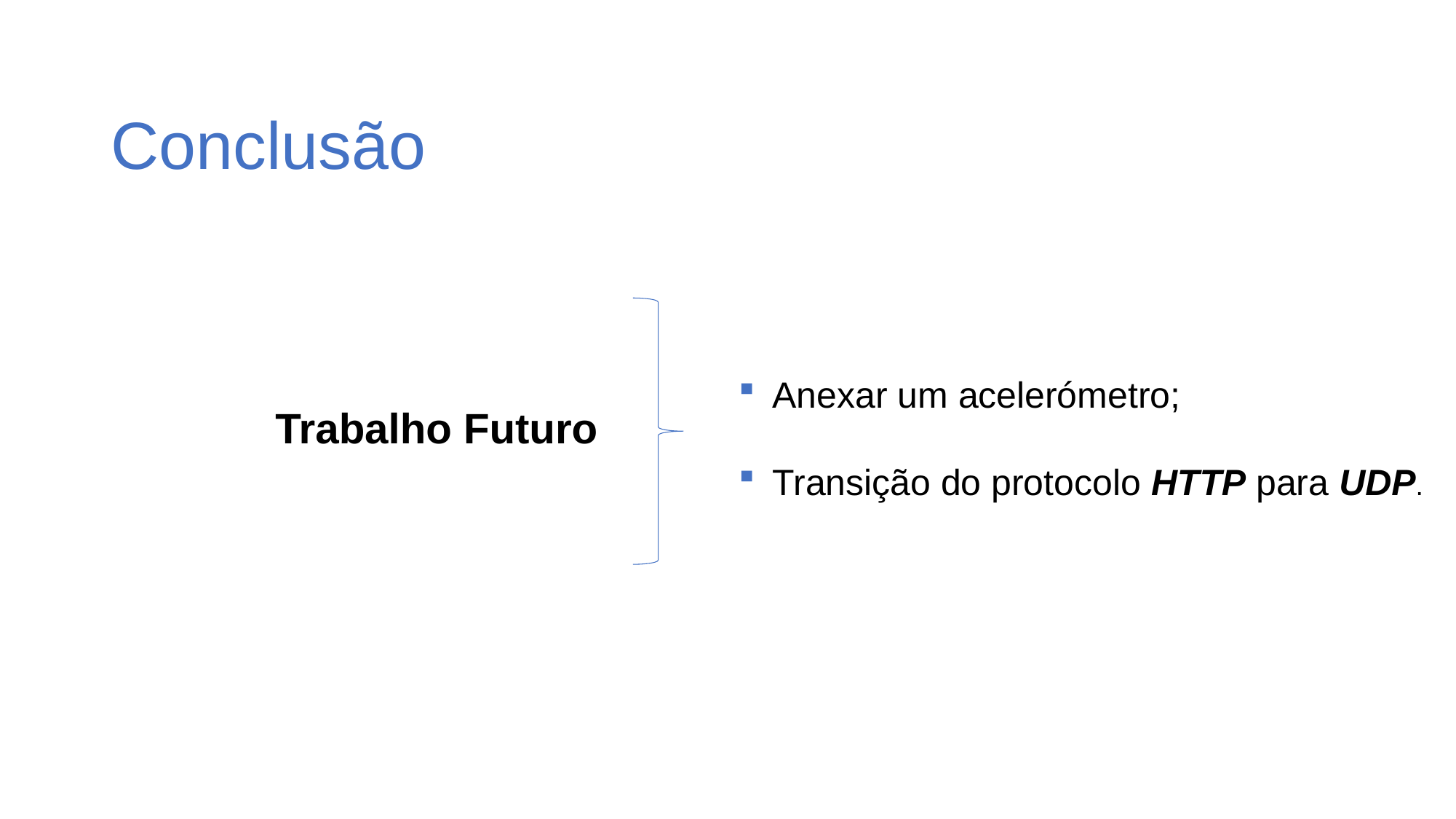

# Conclusão

Anexar um acelerómetro;
Transição do protocolo HTTP para UDP.
Trabalho Futuro